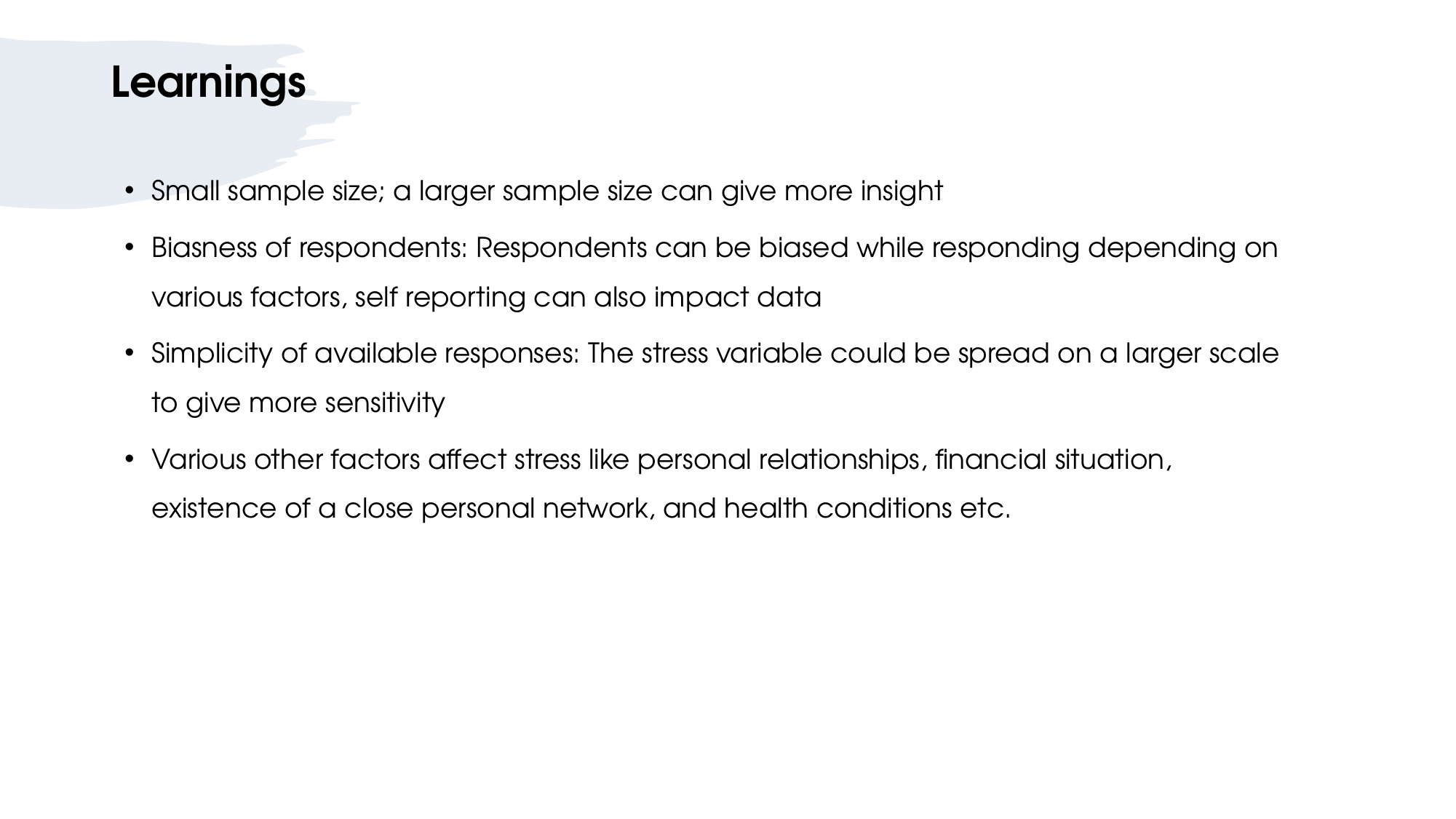

# Learnings
Small sample size; a larger sample size can give more insight
Biasness of respondents: Respondents can be biased while responding depending on various factors, self reporting can also impact data
Simplicity of available responses: The stress variable could be spread on a larger scale to give more sensitivity
Various other factors affect stress like personal relationships, financial situation, existence of a close personal network, and health conditions etc.